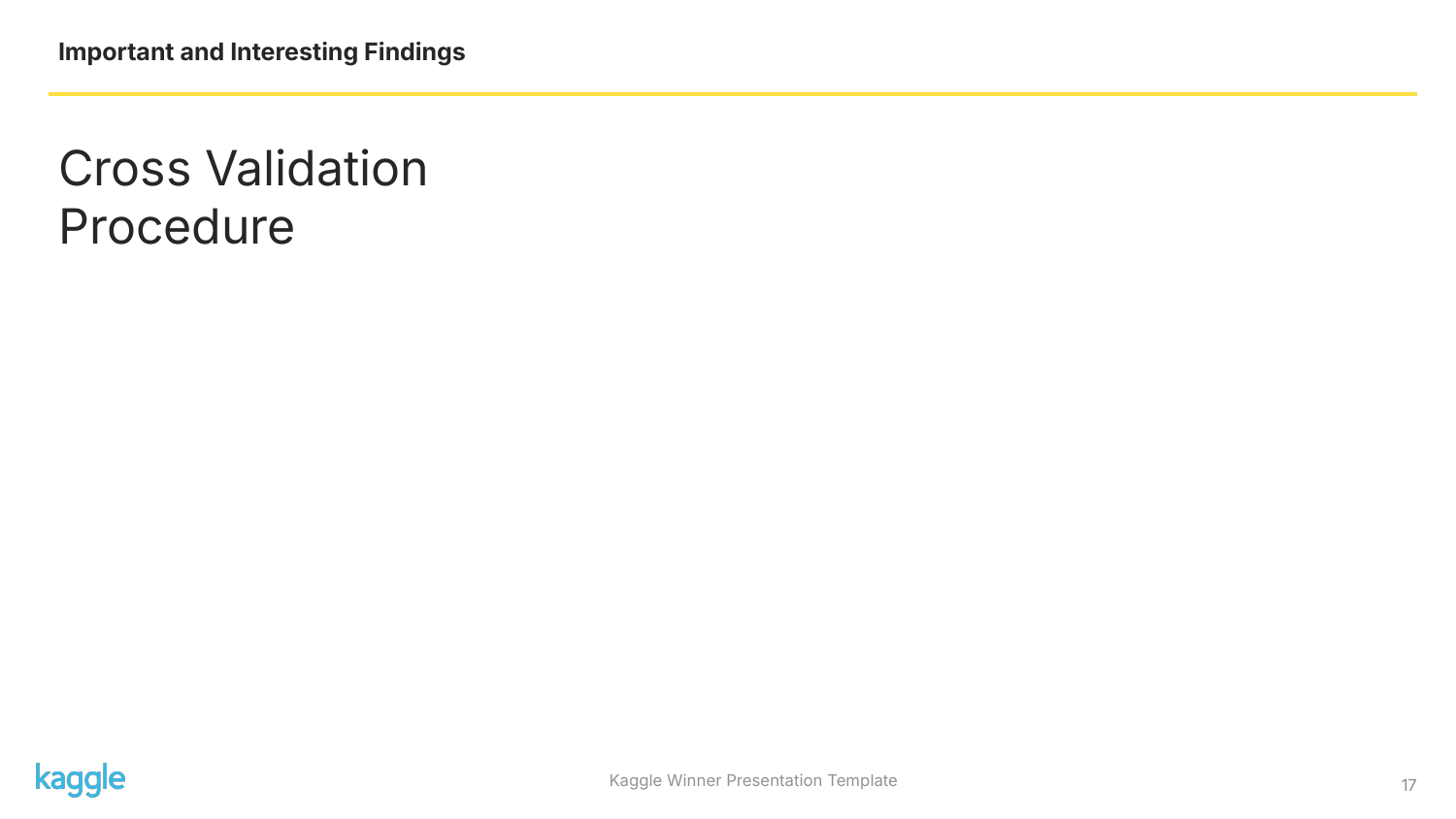

Important and Interesting Findings

Cross Validation Procedure

17